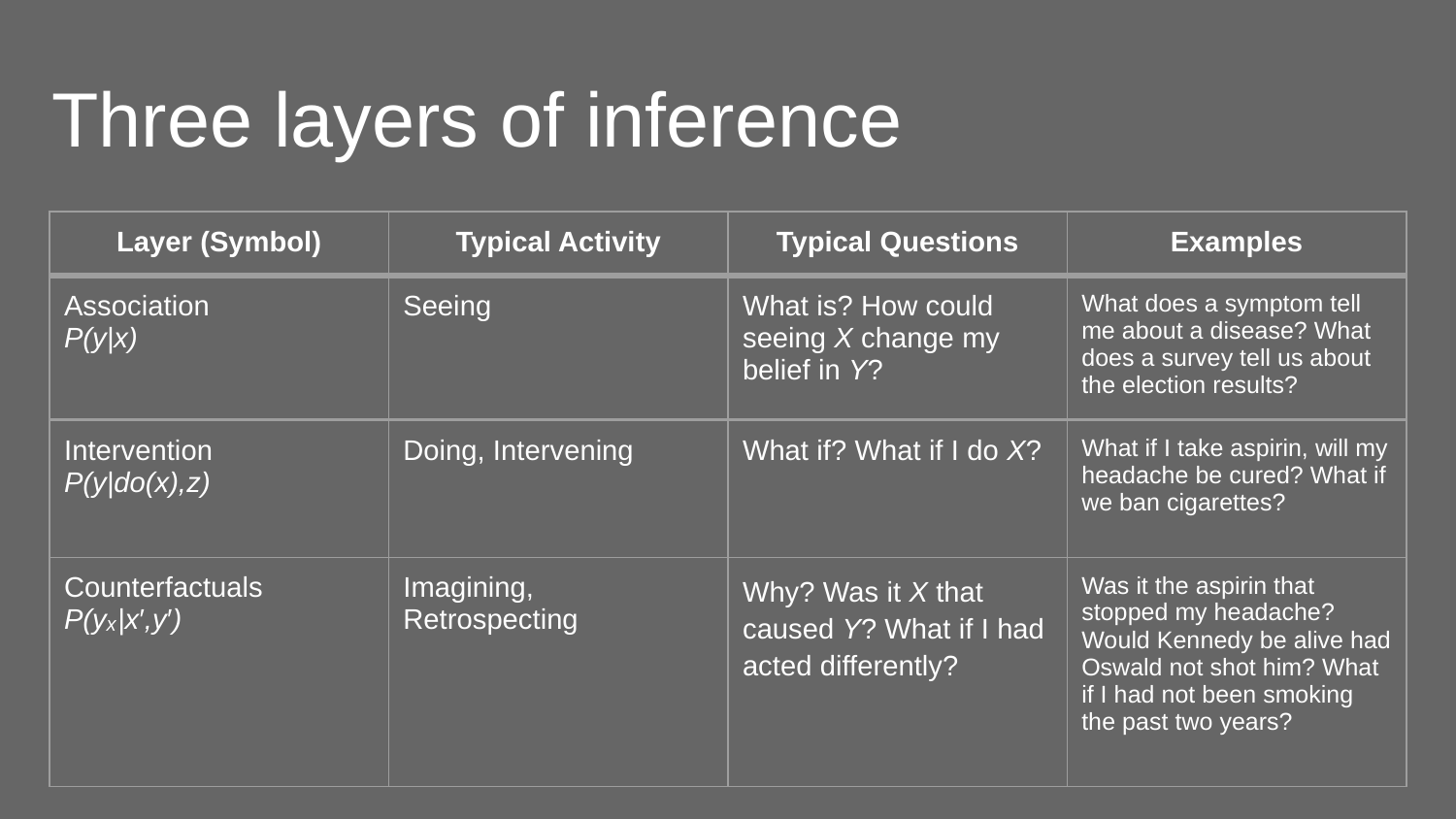

# Three layers of inference
| Layer (Symbol) | Typical Activity | Typical Questions | Examples |
| --- | --- | --- | --- |
| Association P(y|x) | Seeing | What is? How could seeing X change my belief in Y? | What does a symptom tell me about a disease? What does a survey tell us about the election results? |
| --- | --- | --- | --- |
| Intervention P(y|do(x),z) | Doing, Intervening | What if? What if I do X? | What if I take aspirin, will my headache be cured? What if we ban cigarettes? |
| --- | --- | --- | --- |
| Counterfactuals P(yₓ|x′,y′) | Imagining, Retrospecting | Why? Was it X that caused Y? What if I had acted differently? | Was it the aspirin that stopped my headache? Would Kennedy be alive had Oswald not shot him? What if I had not been smoking the past two years? |
| --- | --- | --- | --- |